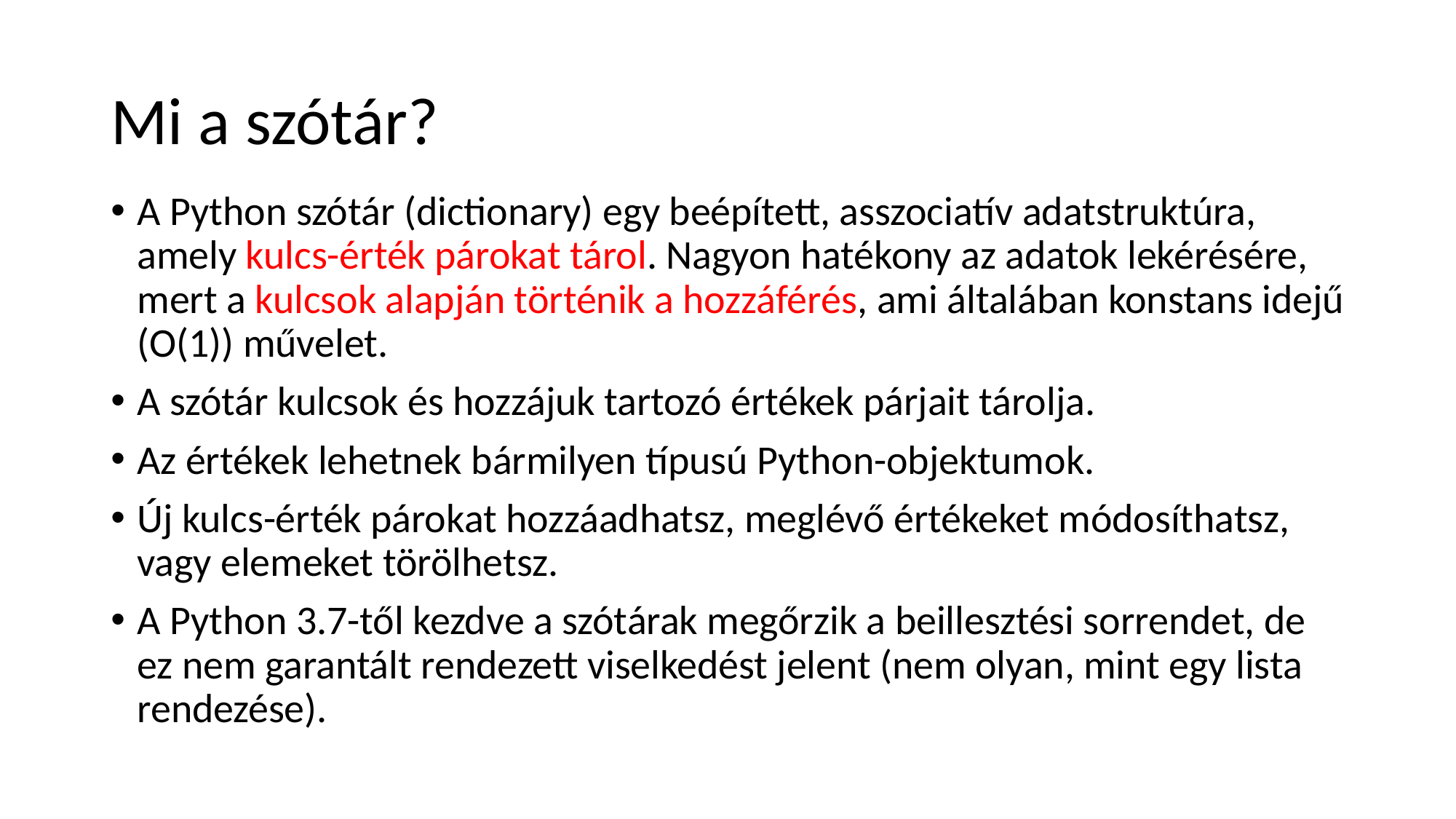

# Mi a szótár?
A Python szótár (dictionary) egy beépített, asszociatív adatstruktúra, amely kulcs-érték párokat tárol. Nagyon hatékony az adatok lekérésére, mert a kulcsok alapján történik a hozzáférés, ami általában konstans idejű (O(1)) művelet.
A szótár kulcsok és hozzájuk tartozó értékek párjait tárolja.
Az értékek lehetnek bármilyen típusú Python-objektumok.
Új kulcs-érték párokat hozzáadhatsz, meglévő értékeket módosíthatsz, vagy elemeket törölhetsz.
A Python 3.7-től kezdve a szótárak megőrzik a beillesztési sorrendet, de ez nem garantált rendezett viselkedést jelent (nem olyan, mint egy lista rendezése).